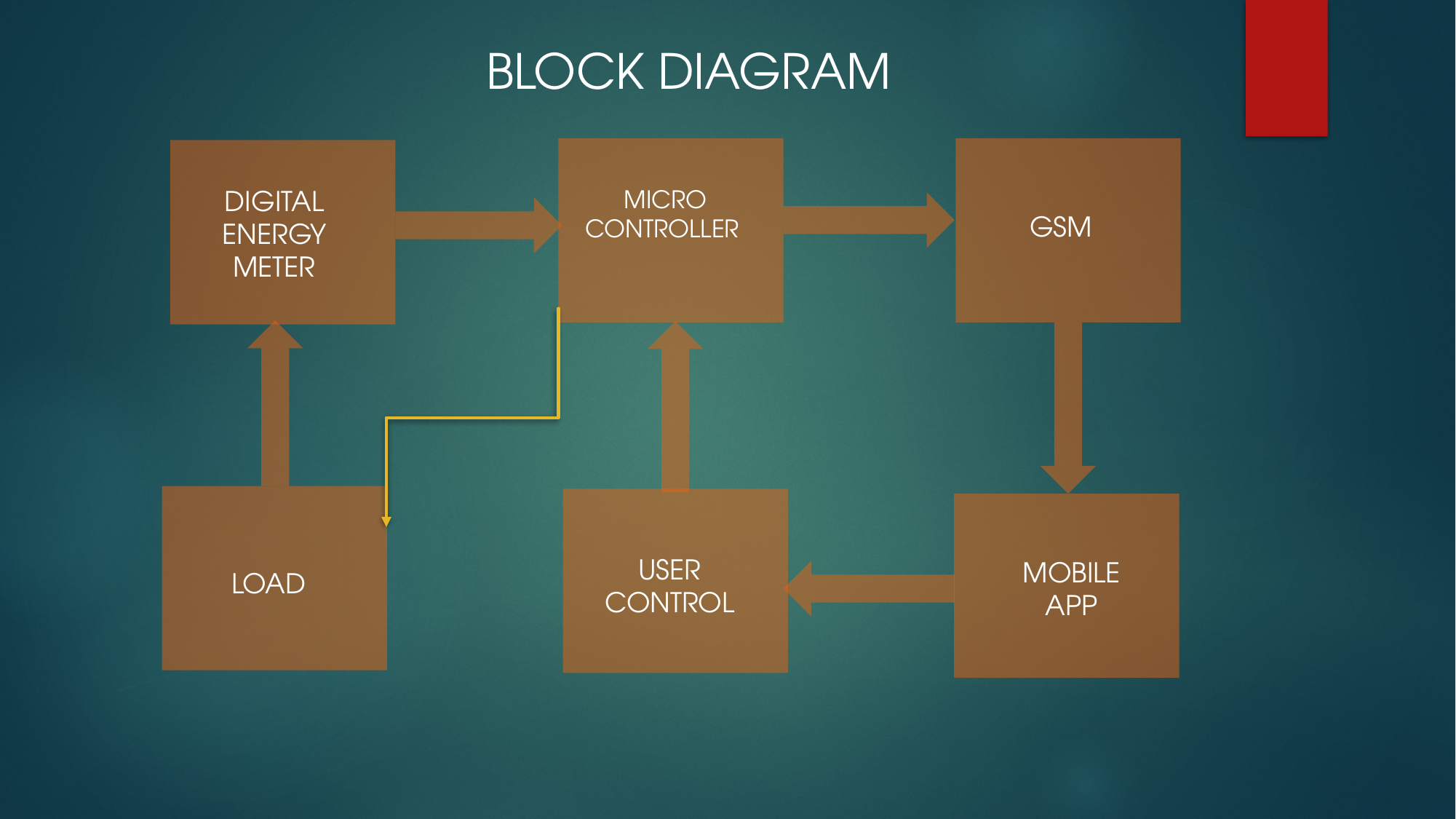

BLOCK DIAGRAM

DIGITAL ENERGY METER
MICRO CONTROLLER

GSM

USER
CONTROL
MOBILE APP
LOAD